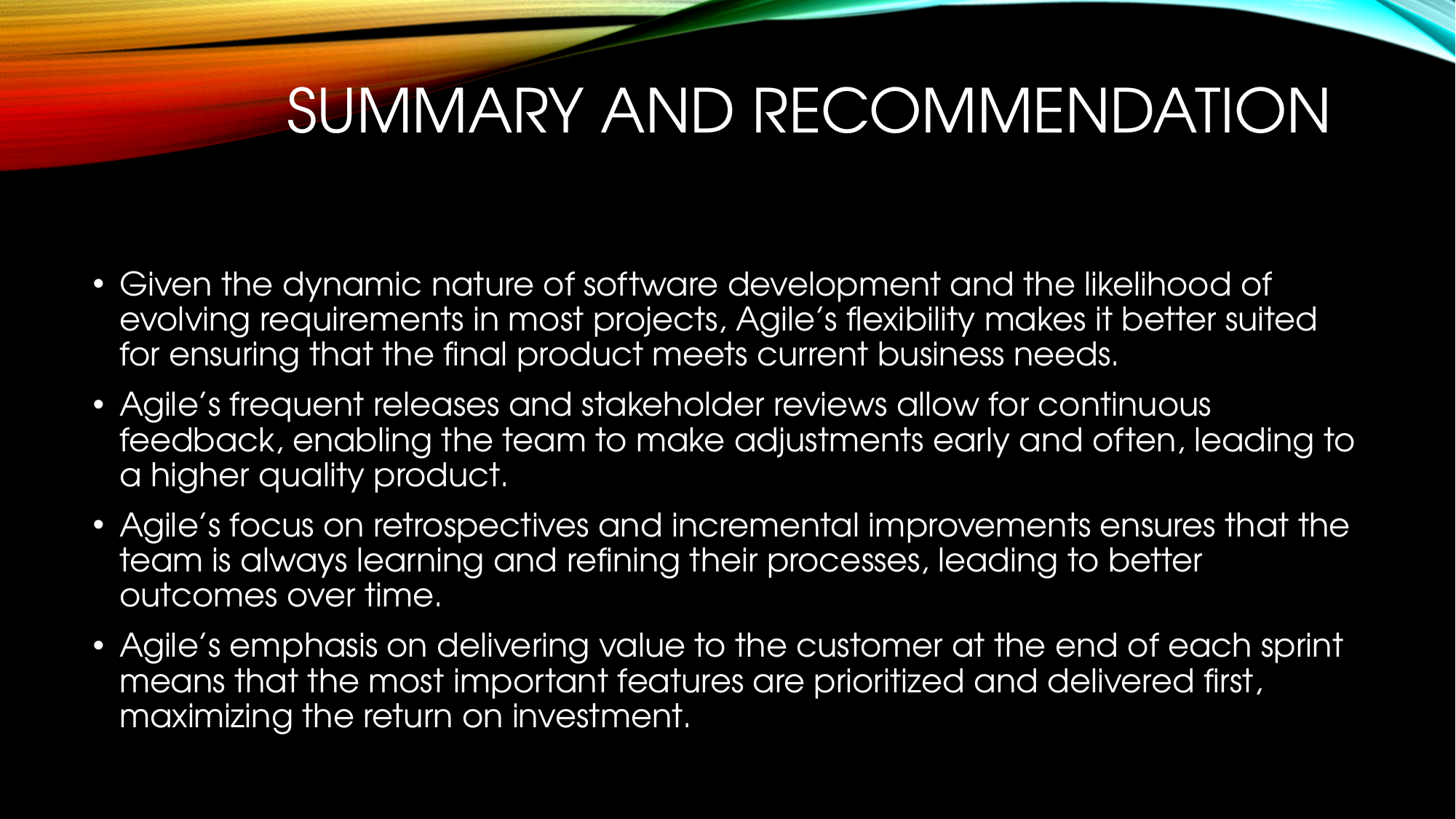

# Summary and Recommendation
Given the dynamic nature of software development and the likelihood of evolving requirements in most projects, Agile’s flexibility makes it better suited for ensuring that the final product meets current business needs.
Agile’s frequent releases and stakeholder reviews allow for continuous feedback, enabling the team to make adjustments early and often, leading to a higher quality product.
Agile’s focus on retrospectives and incremental improvements ensures that the team is always learning and refining their processes, leading to better outcomes over time.
Agile’s emphasis on delivering value to the customer at the end of each sprint means that the most important features are prioritized and delivered first, maximizing the return on investment.